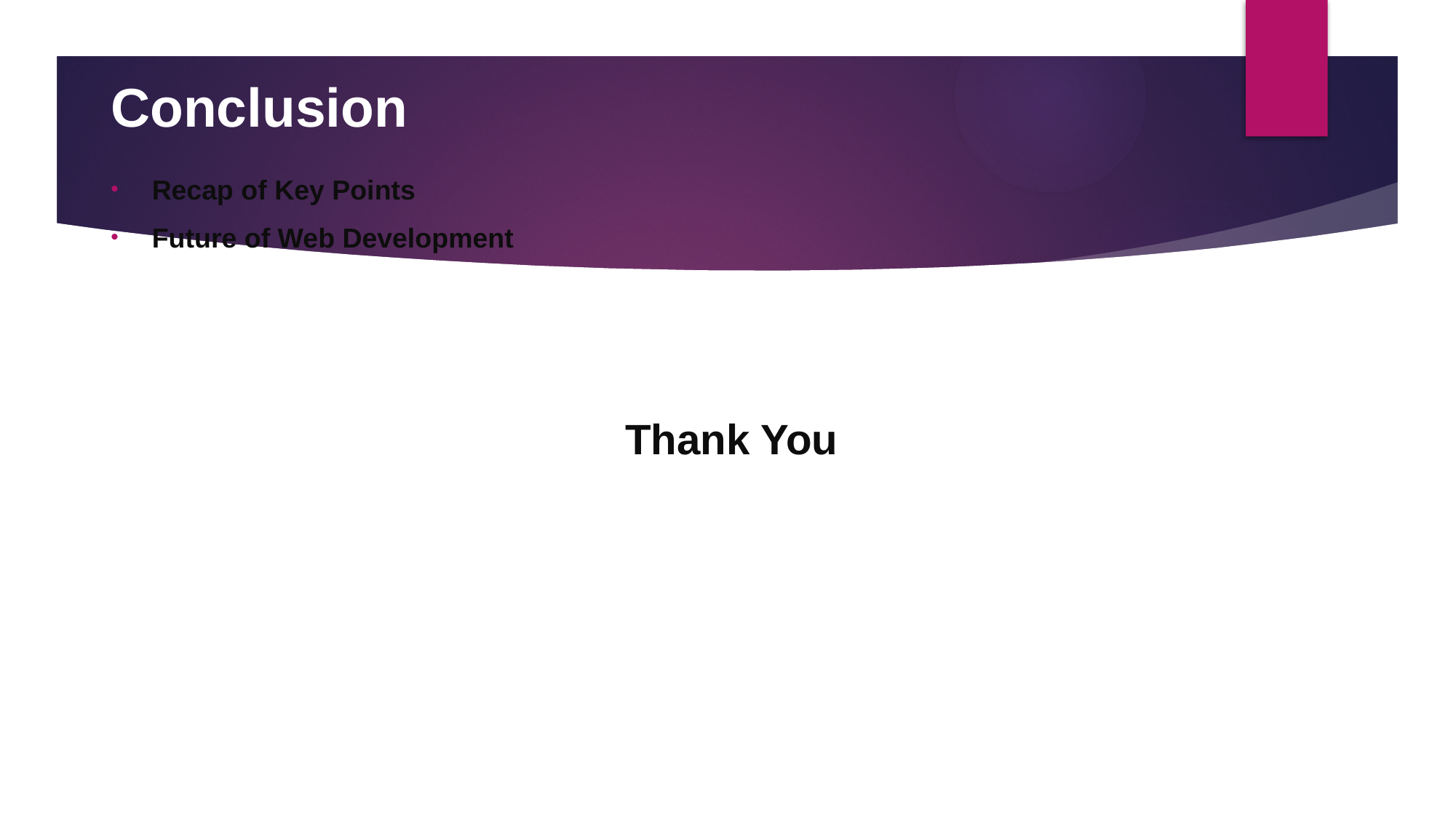

# Conclusion
Recap of Key Points
Future of Web Development

 Thank You